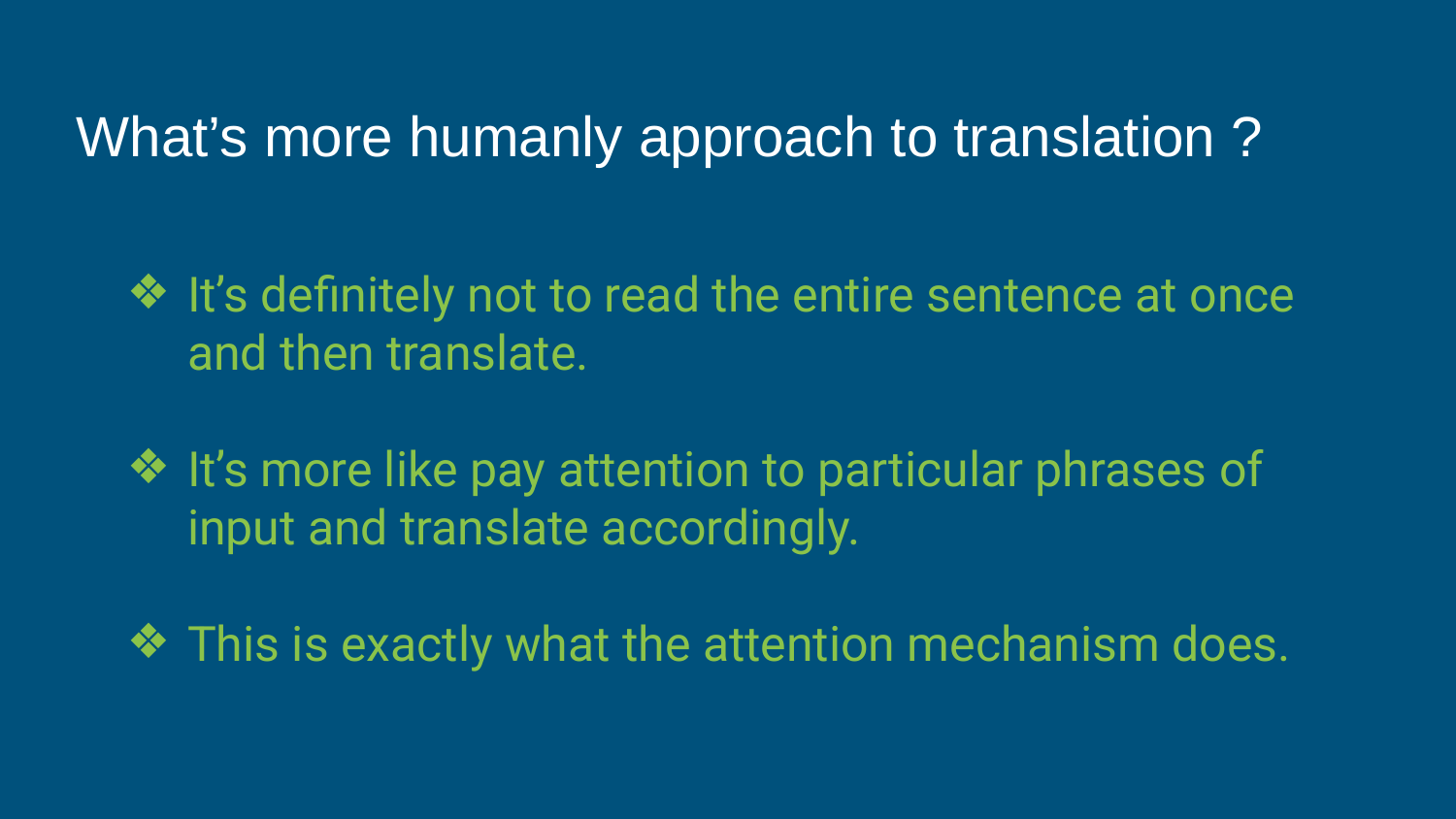

# What’s more humanly approach to translation ?
It’s definitely not to read the entire sentence at once and then translate.

It’s more like pay attention to particular phrases of input and translate accordingly.

This is exactly what the attention mechanism does.